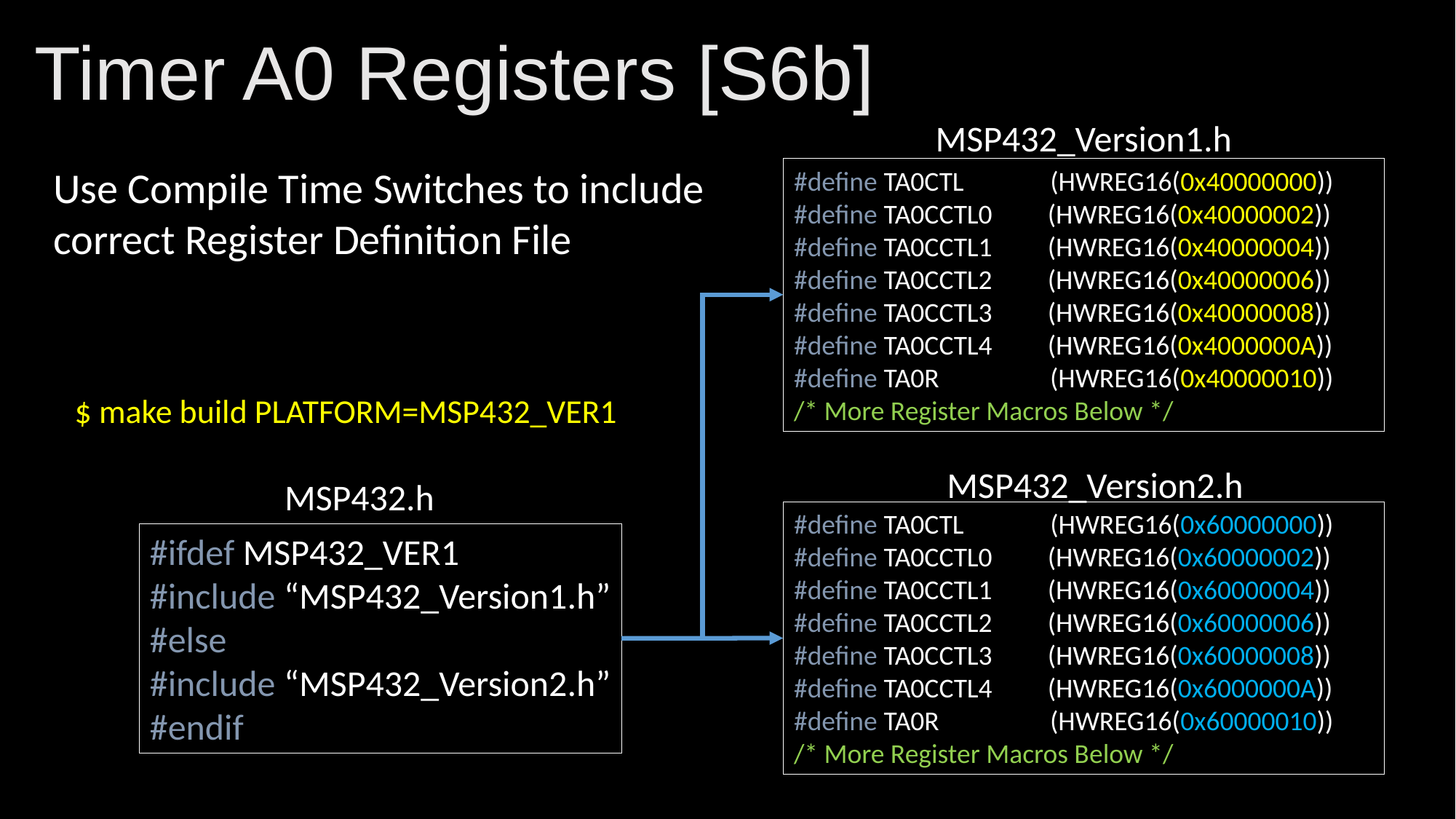

# Timer A0 Registers [S6b]
MSP432_Version1.h
Use Compile Time Switches to include correct Register Definition File
#define TA0CTL              (HWREG16(0x40000000))
#define TA0CCTL0         (HWREG16(0x40000002))
#define TA0CCTL1         (HWREG16(0x40000004))
#define TA0CCTL2         (HWREG16(0x40000006))
#define TA0CCTL3         (HWREG16(0x40000008))
#define TA0CCTL4         (HWREG16(0x4000000A))
#define TA0R                  (HWREG16(0x40000010))
/* More Register Macros Below */
$ make build PLATFORM=MSP432_VER1
MSP432_Version2.h
MSP432.h
#define TA0CTL              (HWREG16(0x60000000))
#define TA0CCTL0         (HWREG16(0x60000002))
#define TA0CCTL1         (HWREG16(0x60000004))
#define TA0CCTL2         (HWREG16(0x60000006))
#define TA0CCTL3         (HWREG16(0x60000008))
#define TA0CCTL4         (HWREG16(0x6000000A))
#define TA0R                  (HWREG16(0x60000010))
/* More Register Macros Below */
#ifdef MSP432_VER1
#include “MSP432_Version1.h”
#else
#include “MSP432_Version2.h”
#endif